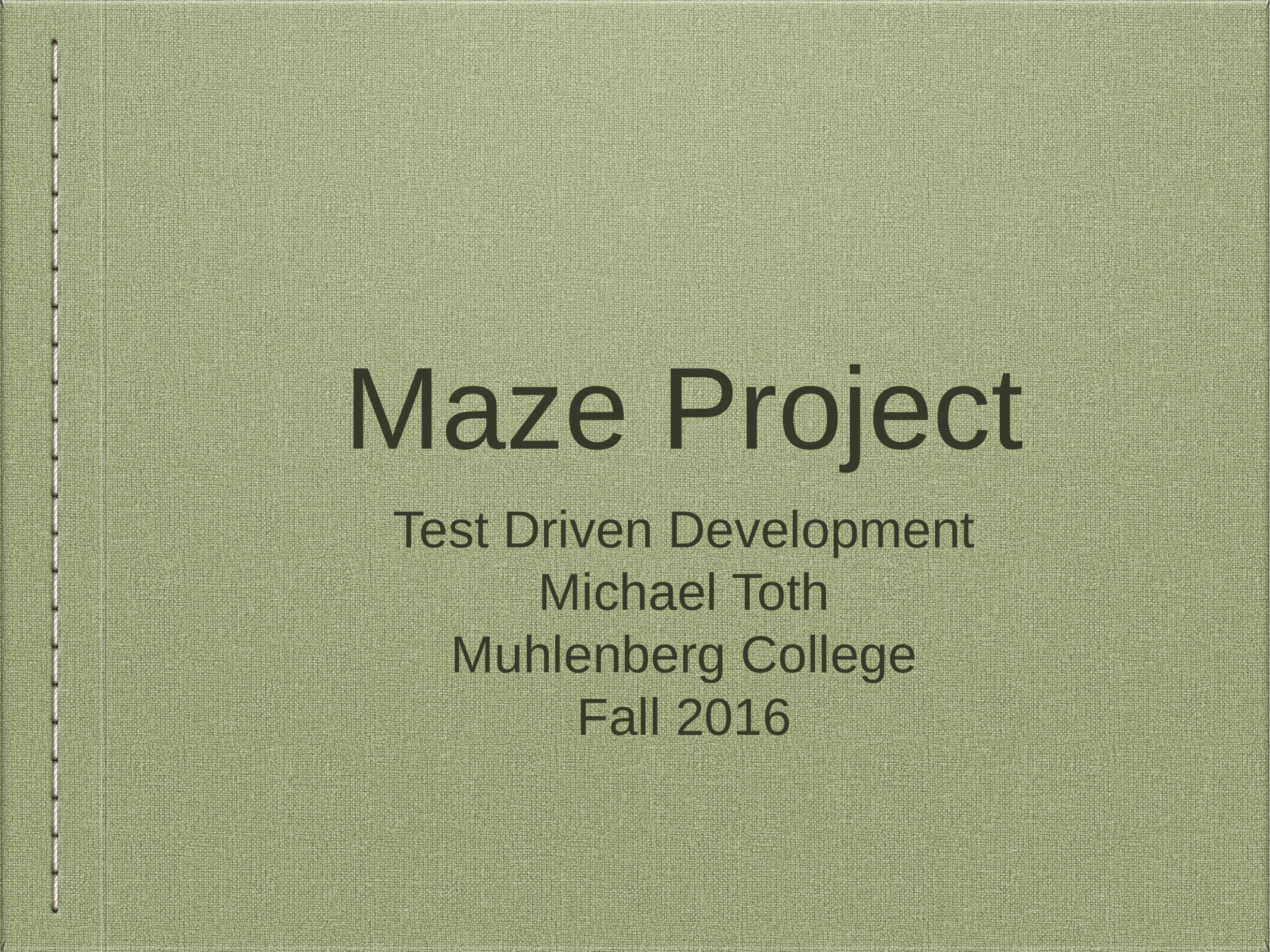

# Maze Project
Test Driven Development
Michael Toth
Muhlenberg College
Fall 2016